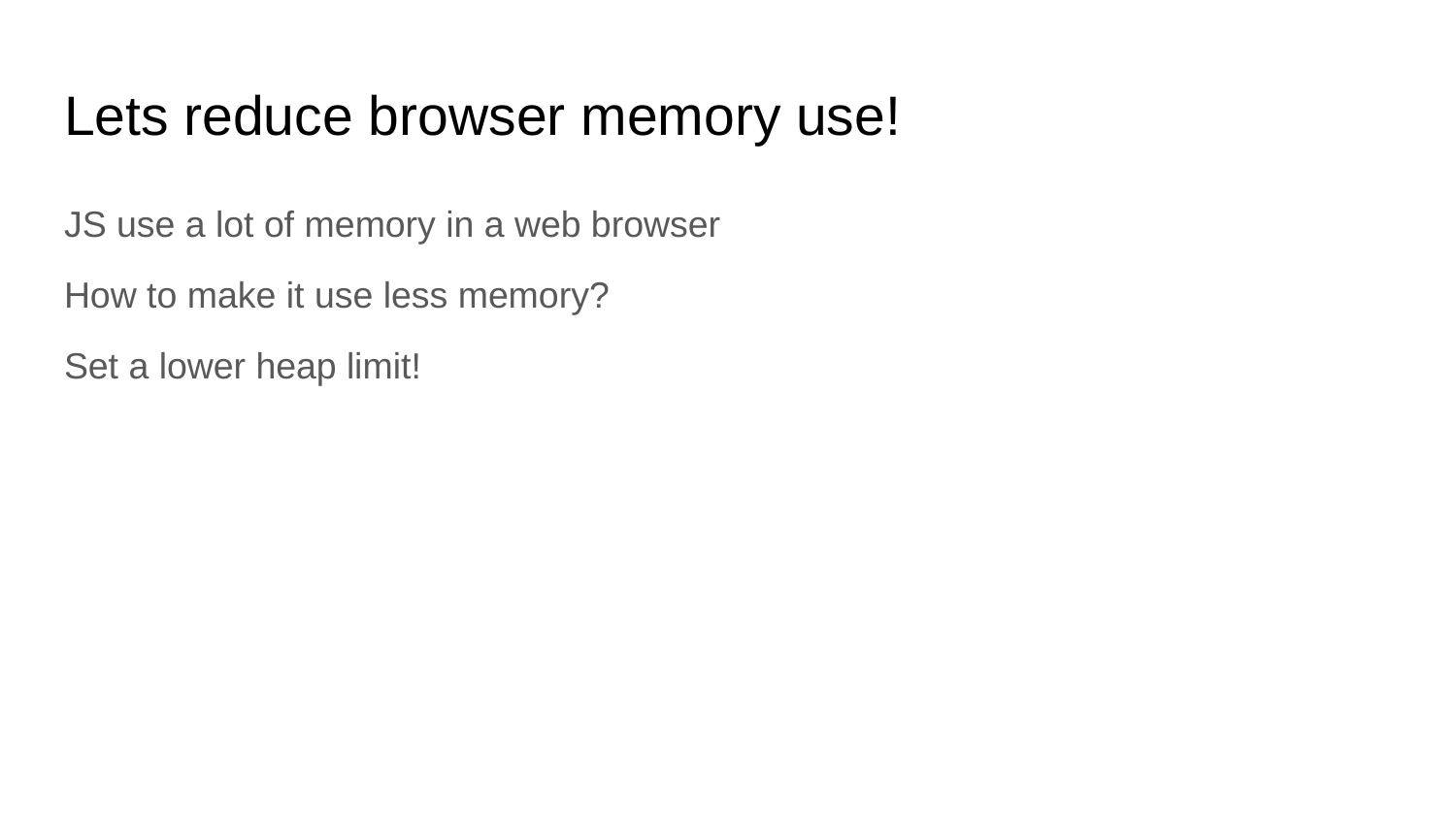

# Lets reduce browser memory use!
JS use a lot of memory in a web browser
How to make it use less memory?
Set a lower heap limit!